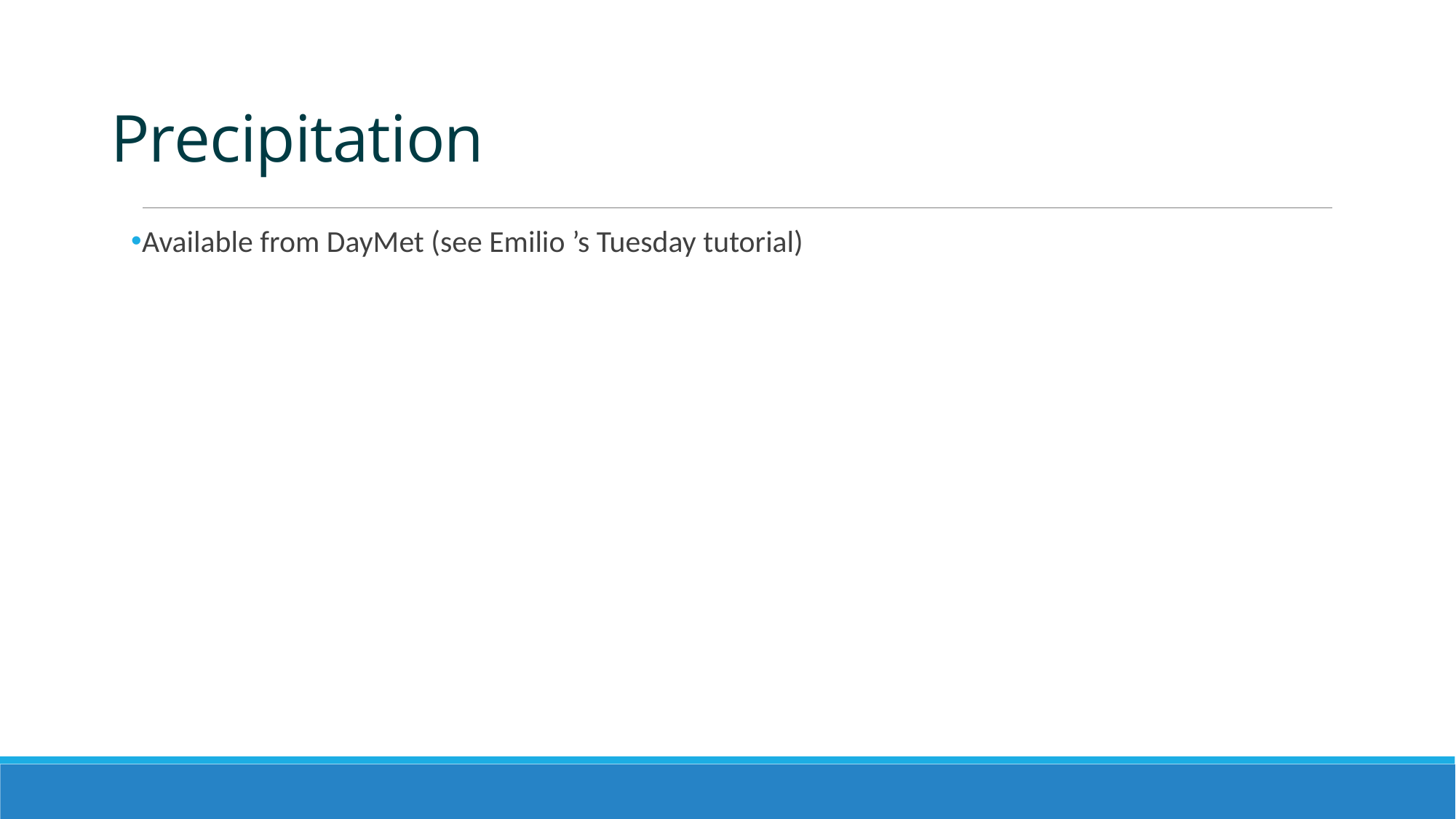

# Precipitation
Available from DayMet (see Emilio ’s Tuesday tutorial)